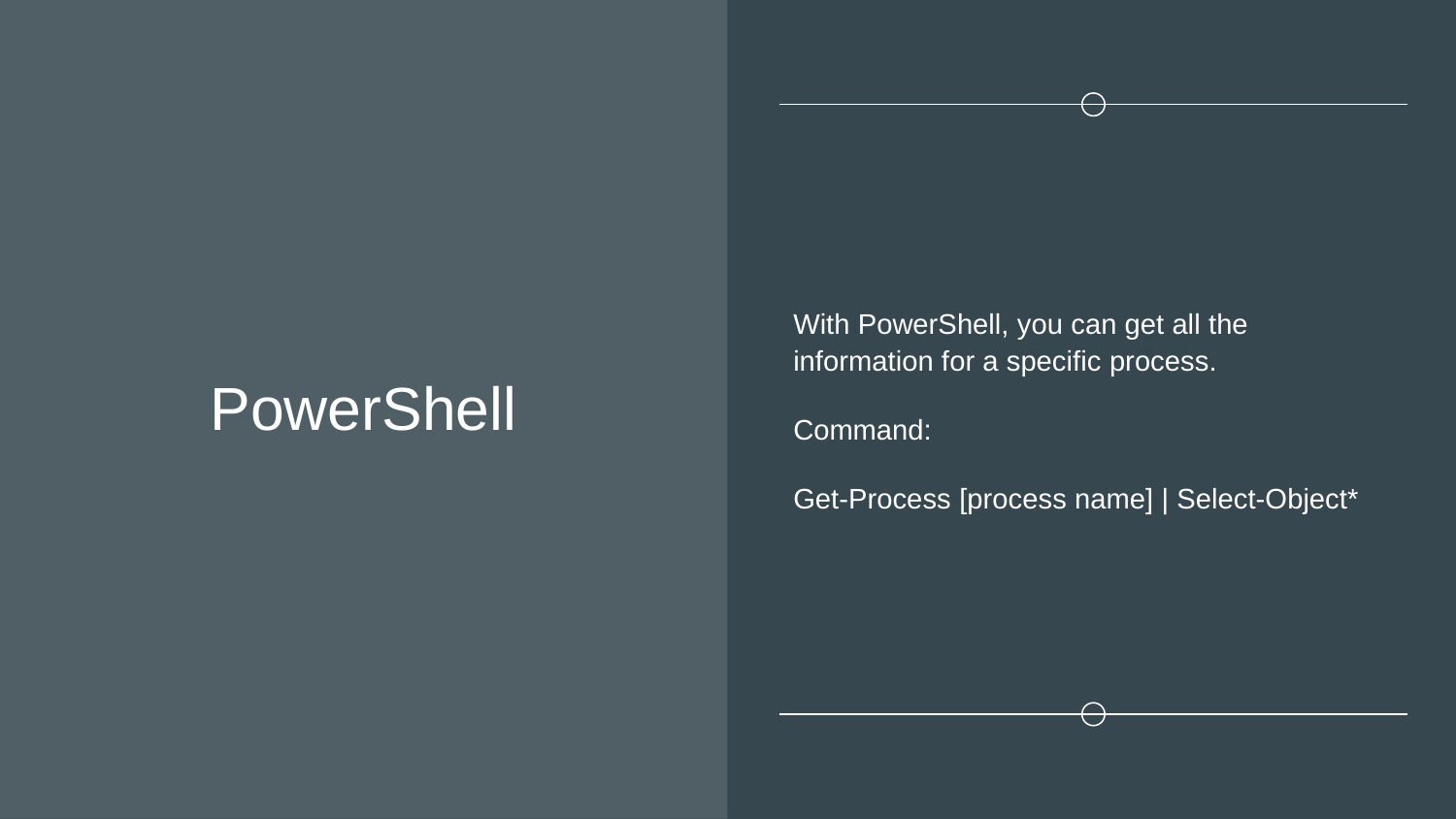

# PowerShell
With PowerShell, you can get all the information for a specific process.
Command:
Get-Process [process name] | Select-Object*